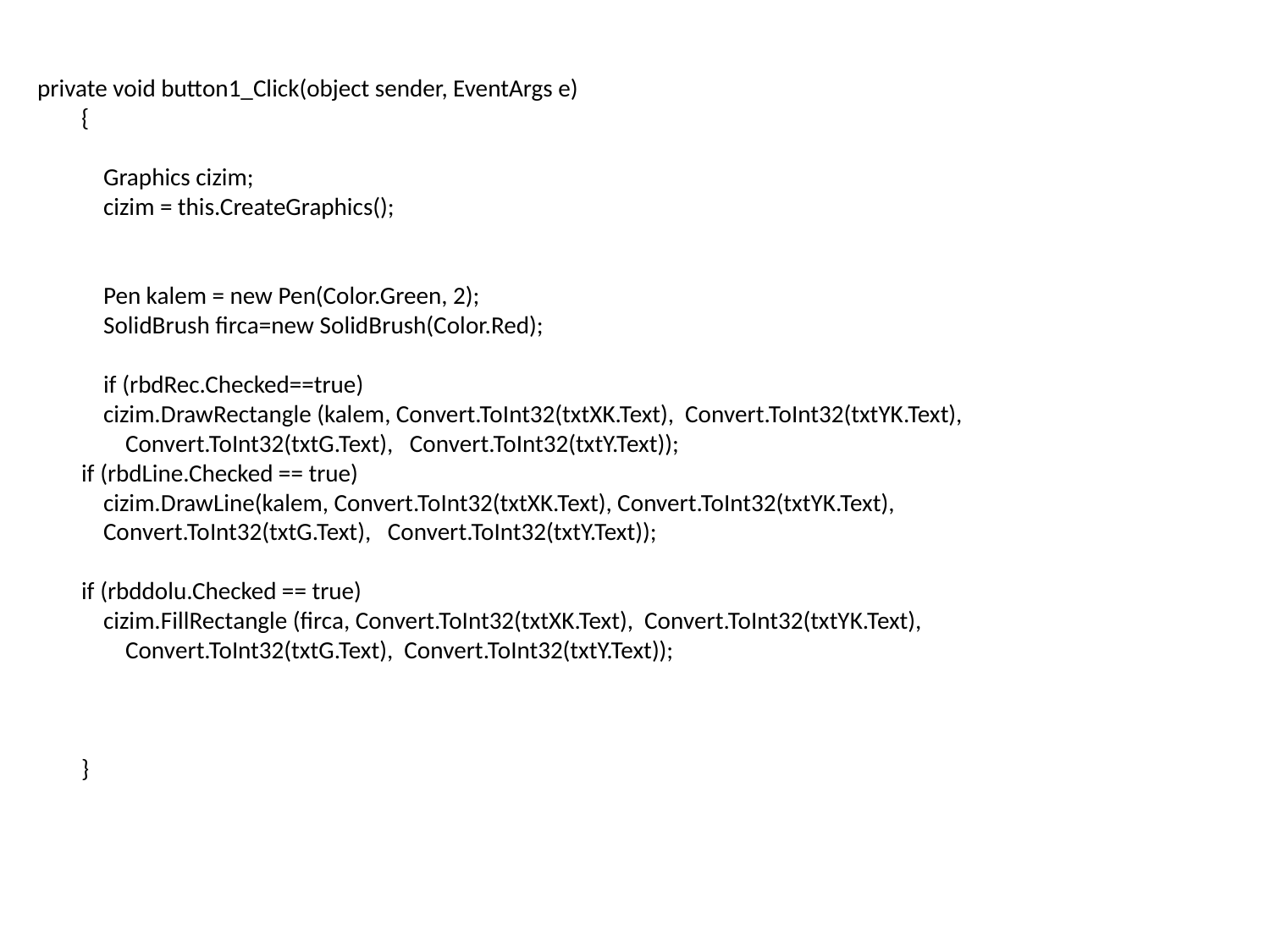

private void button1_Click(object sender, EventArgs e)
        {

            Graphics cizim;
            cizim = this.CreateGraphics();

            Pen kalem = new Pen(Color.Green, 2);
            SolidBrush firca=new SolidBrush(Color.Red);

            if (rbdRec.Checked==true)
            cizim.DrawRectangle (kalem, Convert.ToInt32(txtXK.Text),  Convert.ToInt32(txtYK.Text),
                Convert.ToInt32(txtG.Text),   Convert.ToInt32(txtY.Text));
        if (rbdLine.Checked == true)
            cizim.DrawLine(kalem, Convert.ToInt32(txtXK.Text), Convert.ToInt32(txtYK.Text),
            Convert.ToInt32(txtG.Text),   Convert.ToInt32(txtY.Text));

        if (rbddolu.Checked == true)
            cizim.FillRectangle (firca, Convert.ToInt32(txtXK.Text),  Convert.ToInt32(txtYK.Text),
                Convert.ToInt32(txtG.Text),  Convert.ToInt32(txtY.Text));

        }